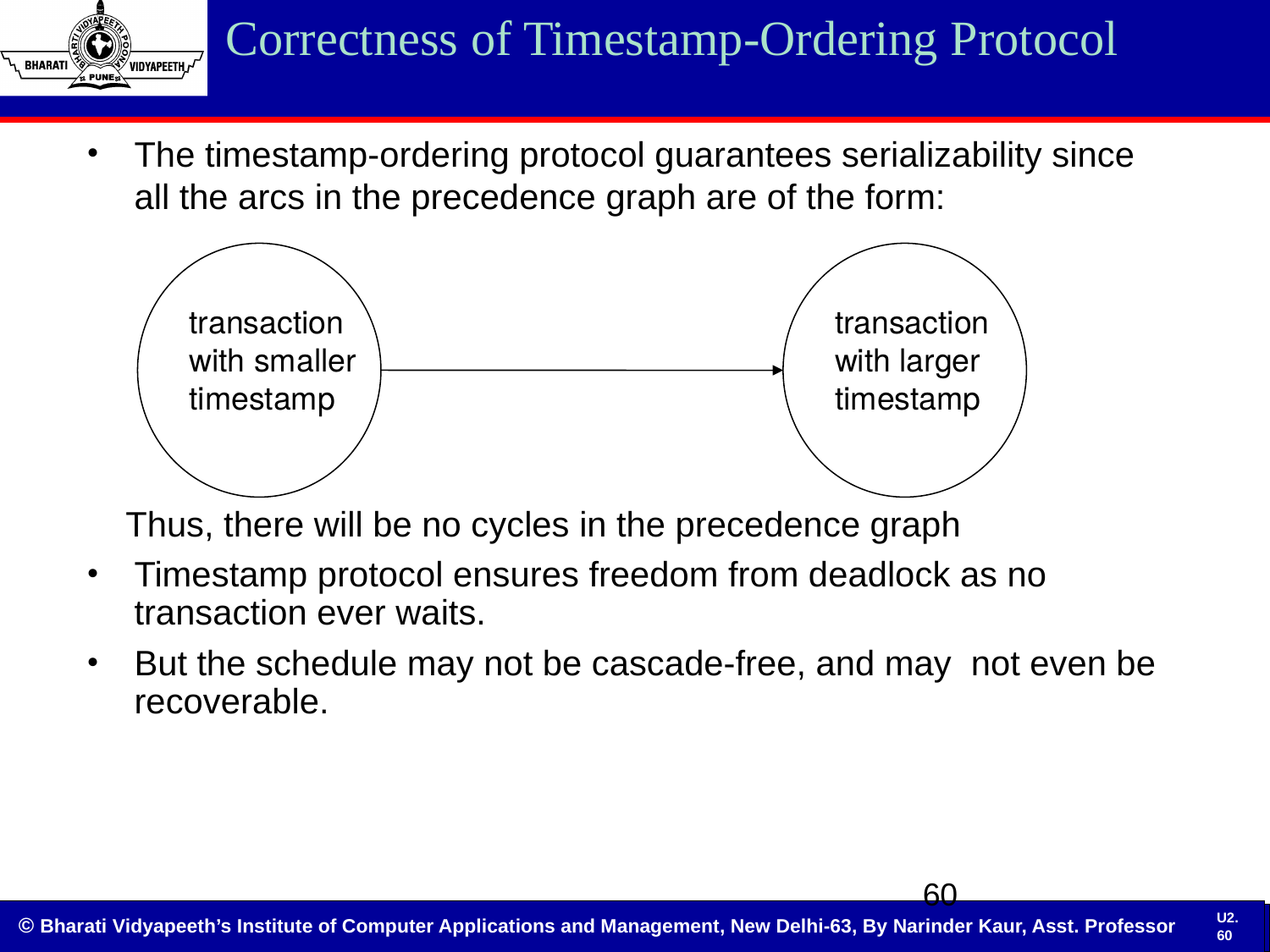

# Correctness of Timestamp-Ordering Protocol
The timestamp-ordering protocol guarantees serializability since all the arcs in the precedence graph are of the form:

    Thus, there will be no cycles in the precedence graph
Timestamp protocol ensures freedom from deadlock as no transaction ever waits.
But the schedule may not be cascade-free, and may  not even be recoverable.

transaction
with smaller
timestamp
transaction
with larger
timestamp

60